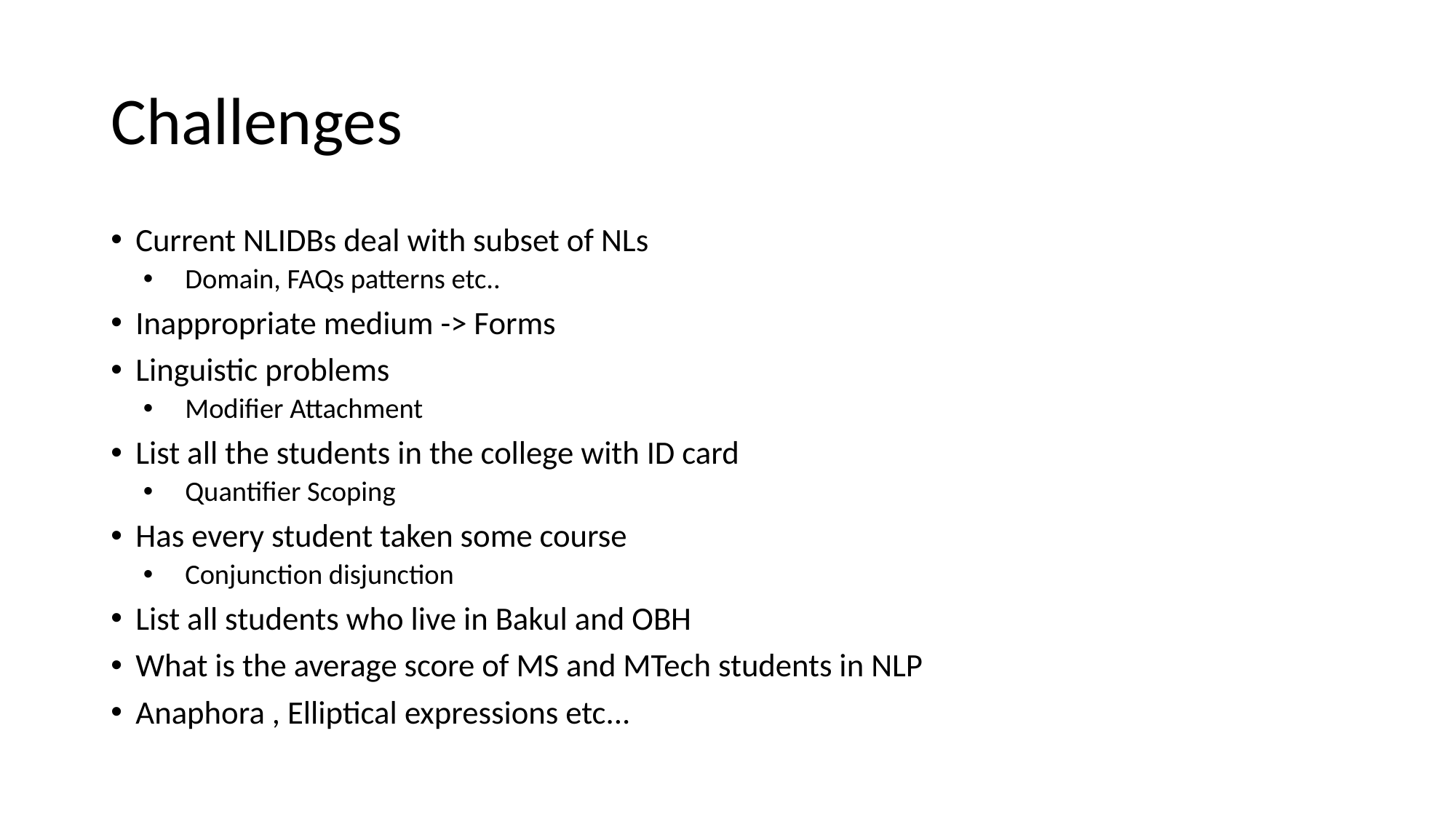

# Challenges
Current NLIDBs deal with subset of NLs
Domain, FAQs patterns etc..
Inappropriate medium -> Forms
Linguistic problems
Modifier Attachment
List all the students in the college with ID card
Quantifier Scoping
Has every student taken some course
Conjunction disjunction
List all students who live in Bakul and OBH
What is the average score of MS and MTech students in NLP
Anaphora , Elliptical expressions etc...